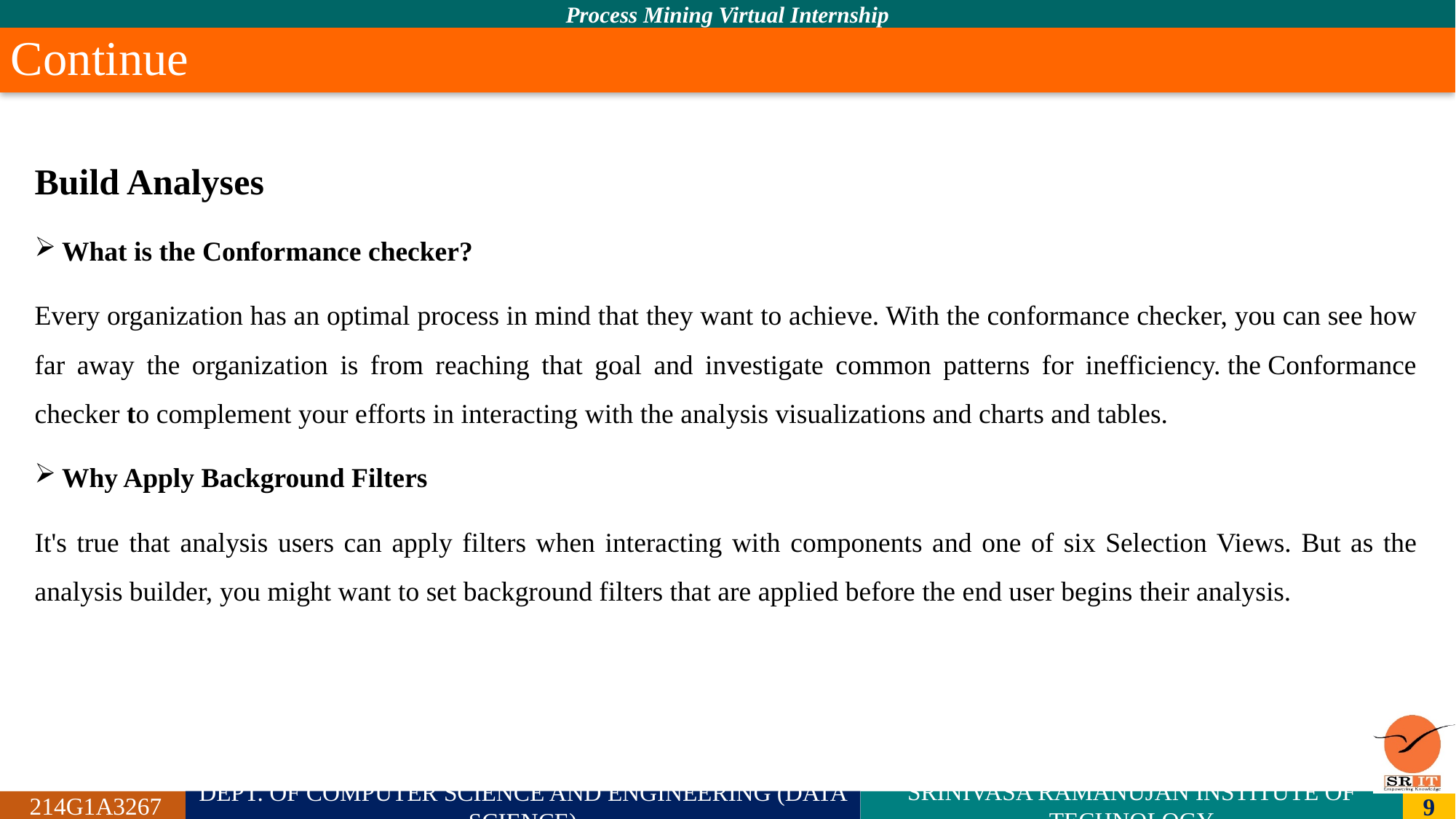

# Continue
Build Analyses
What is the Conformance checker?
Every organization has an optimal process in mind that they want to achieve. With the conformance checker, you can see how far away the organization is from reaching that goal and investigate common patterns for inefficiency. the Conformance checker to complement your efforts in interacting with the analysis visualizations and charts and tables.
Why Apply Background Filters
It's true that analysis users can apply filters when interacting with components and one of six Selection Views. But as the analysis builder, you might want to set background filters that are applied before the end user begins their analysis.